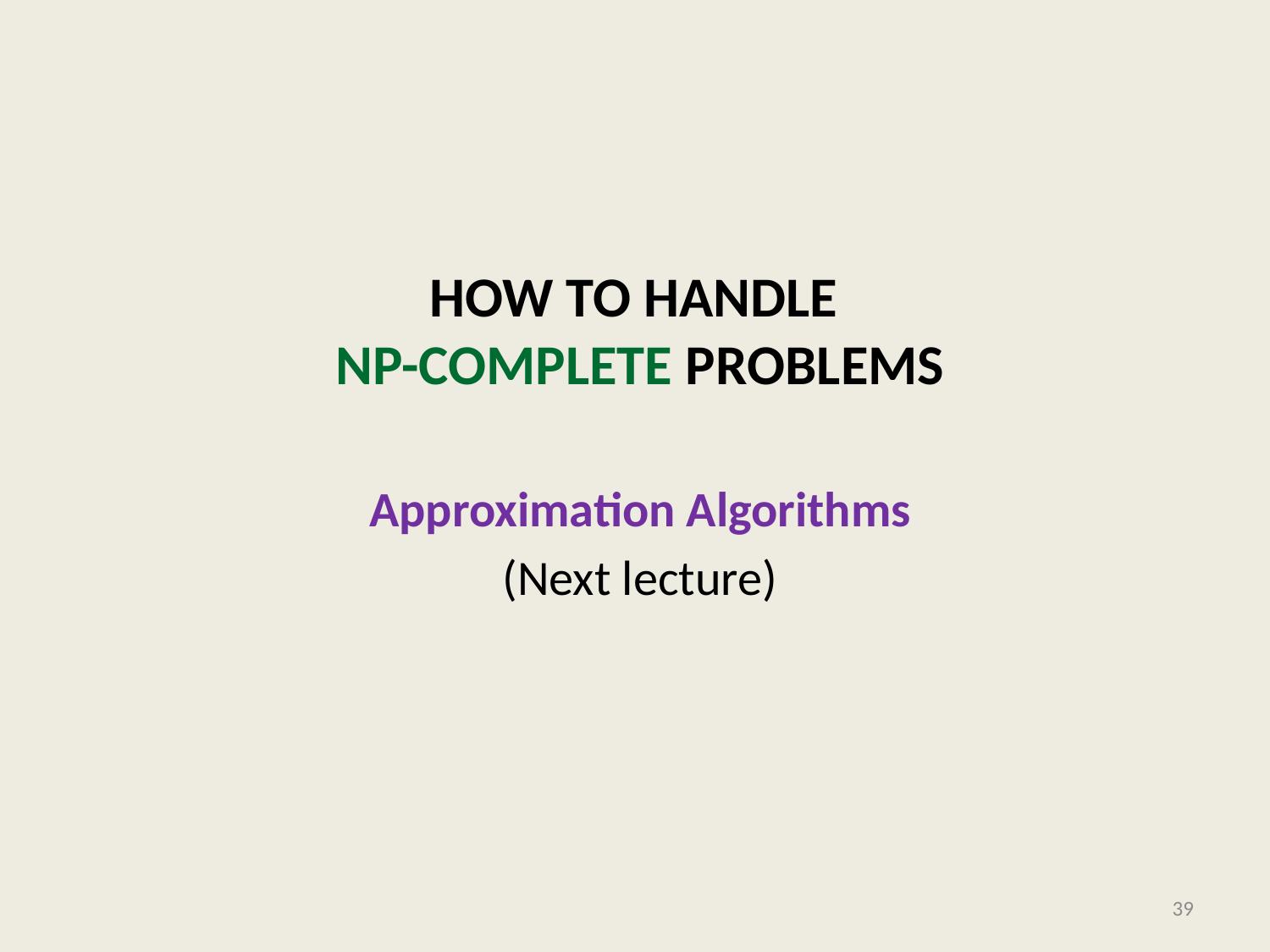

# How to handle NP-complete Problems
Approximation Algorithms
(Next lecture)
39